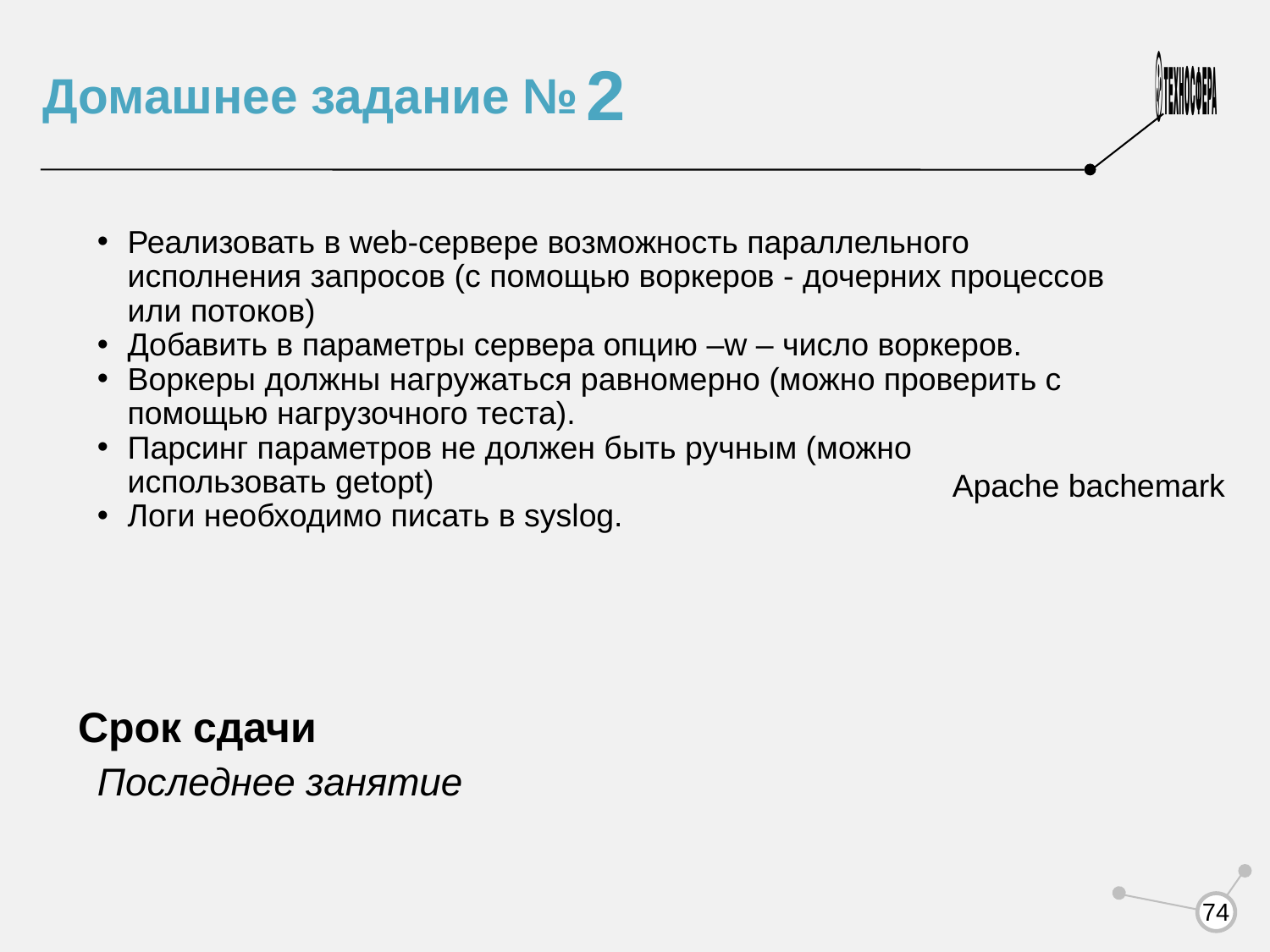

2
Реализовать в web-сервере возможность параллельного исполнения запросов (с помощью воркеров - дочерних процессов или потоков)
Добавить в параметры сервера опцию –w – число воркеров.
Воркеры должны нагружаться равномерно (можно проверить с помощью нагрузочного теста).
Парсинг параметров не должен быть ручным (можно использовать getopt)
Логи необходимо писать в syslog.
Apache bachemark
Последнее занятие
74